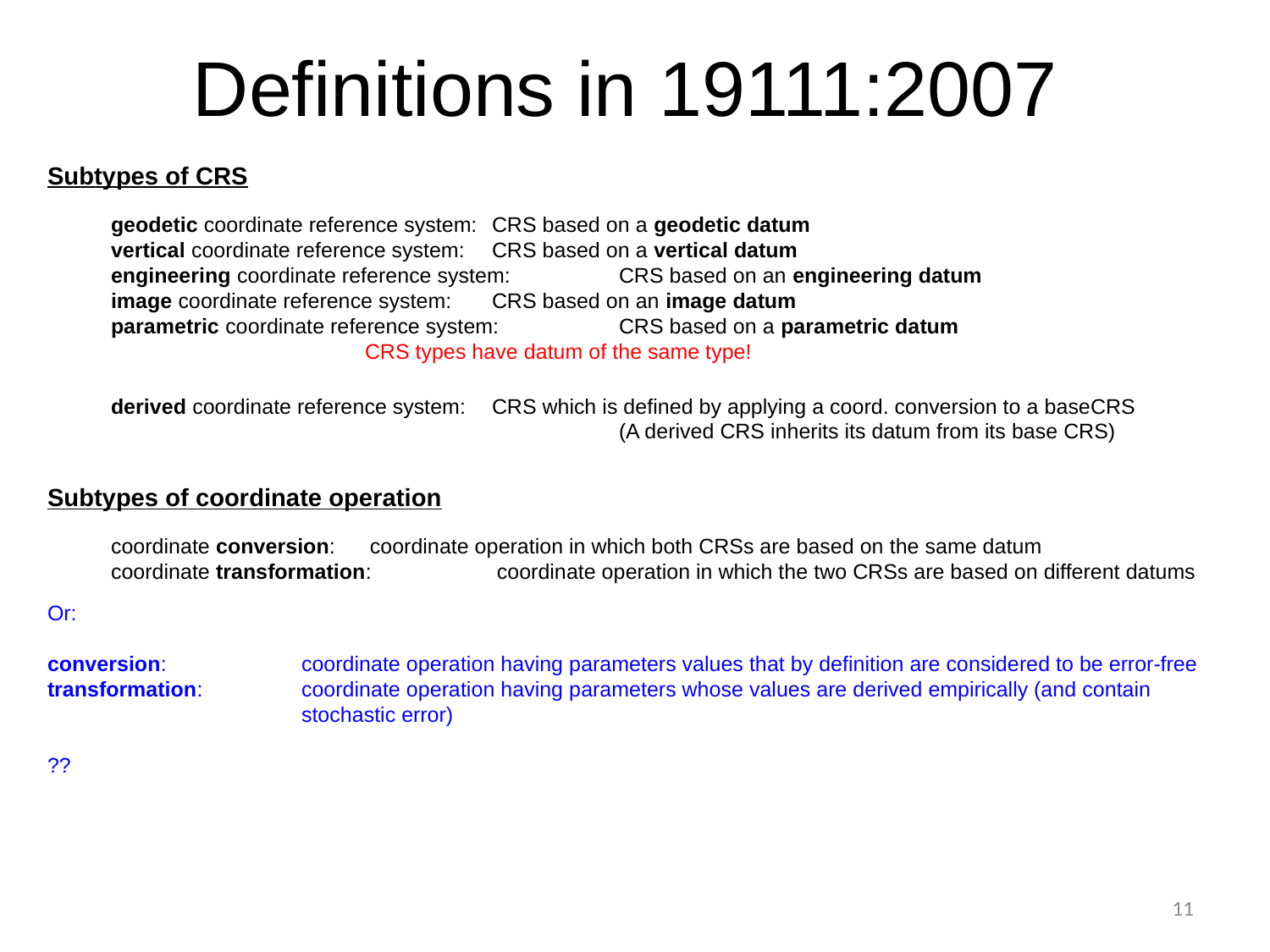

# Definitions in 19111:2007
Subtypes of CRS

geodetic coordinate reference system: 	CRS based on a geodetic datum
vertical coordinate reference system: 	CRS based on a vertical datum
engineering coordinate reference system: 	CRS based on an engineering datum
image coordinate reference system: 	CRS based on an image datum
parametric coordinate reference system:  	CRS based on a parametric datum
		CRS types have datum of the same type!

derived coordinate reference system: 	CRS which is defined by applying a coord. conversion to a baseCRS 				(A derived CRS inherits its datum from its base CRS)
Subtypes of coordinate operation

coordinate conversion: 	 coordinate operation in which both CRSs are based on the same datum
coordinate transformation: 	 coordinate operation in which the two CRSs are based on different datums
Or:

conversion: 		coordinate operation having parameters values that by definition are considered to be error-free
transformation: 	coordinate operation having parameters whose values are derived empirically (and contain  			stochastic error)

??
11